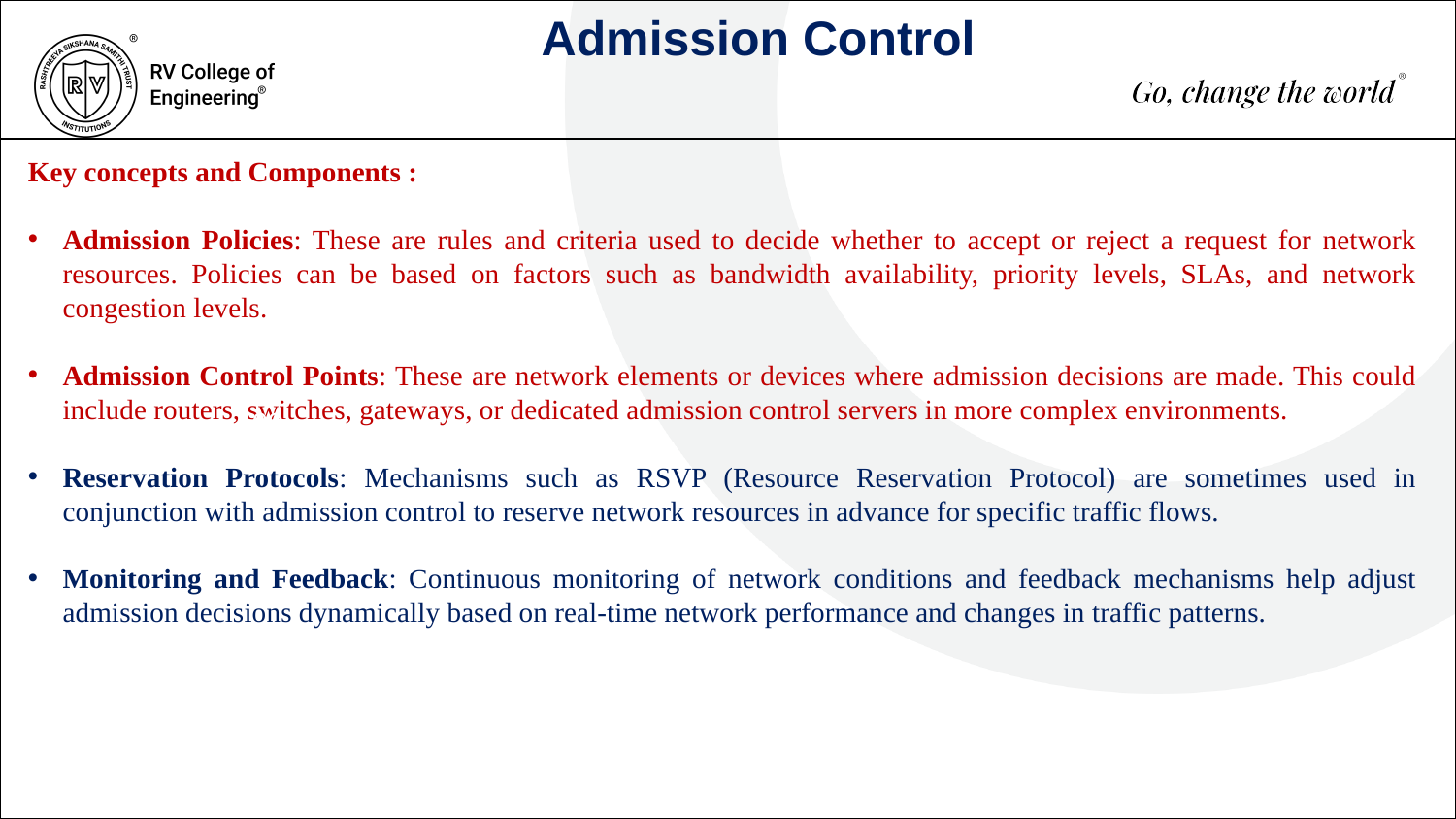

Admission Control

Key concepts and Components :

Admission Policies: These are rules and criteria used to decide whether to accept or reject a request for network resources. Policies can be based on factors such as bandwidth availability, priority levels, SLAs, and network congestion levels.

Admission Control Points: These are network elements or devices where admission decisions are made. This could include routers, switches, gateways, or dedicated admission control servers in more complex environments.

Reservation Protocols: Mechanisms such as RSVP (Resource Reservation Protocol) are sometimes used in conjunction with admission control to reserve network resources in advance for specific traffic flows.

Monitoring and Feedback: Continuous monitoring of network conditions and feedback mechanisms help adjust admission decisions dynamically based on real-time network performance and changes in traffic patterns.

500